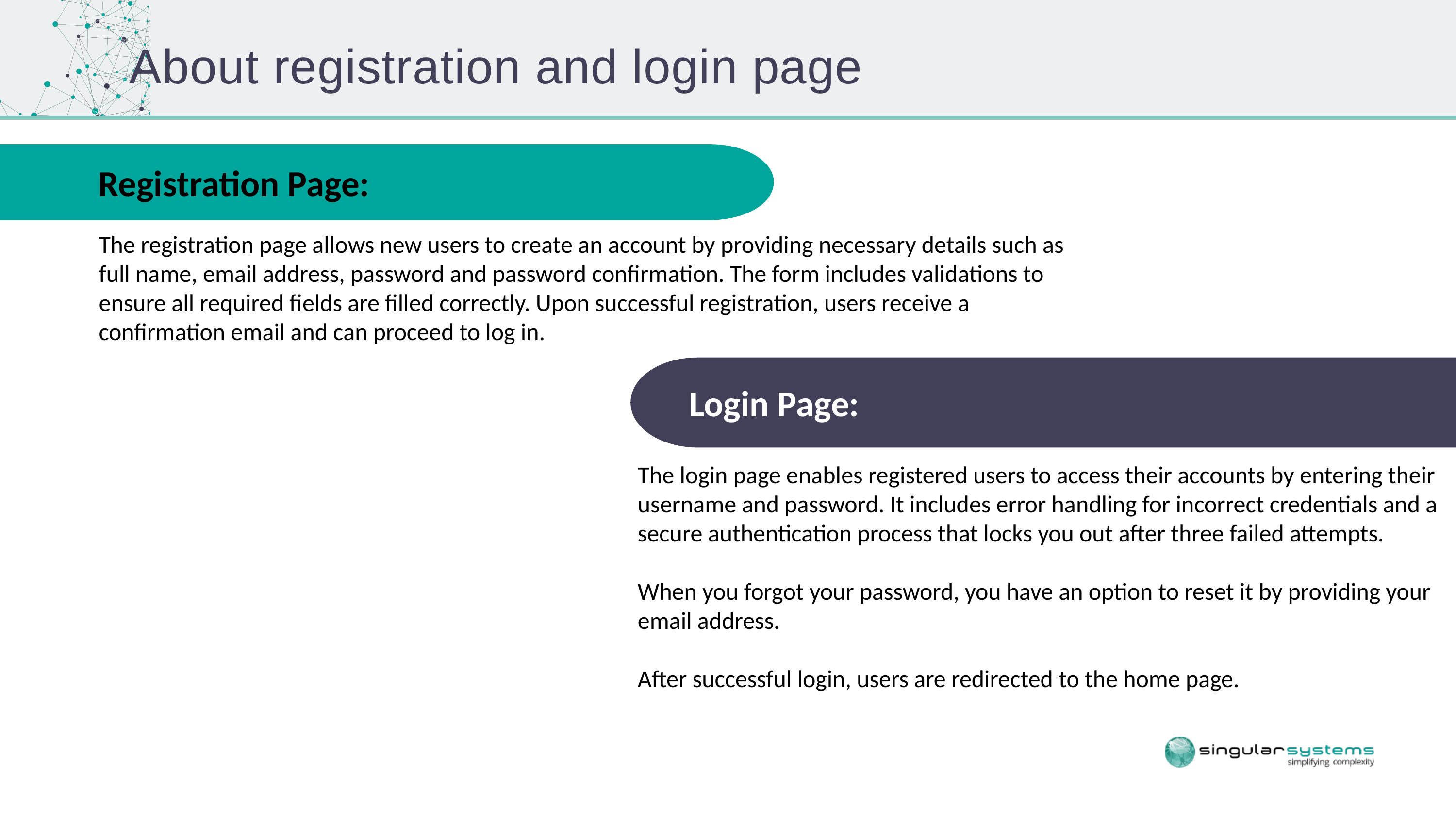

About registration and login page

Registration Page:
The registration page allows new users to create an account by providing necessary details such as full name, email address, password and password confirmation. The form includes validations to ensure all required fields are filled correctly. Upon successful registration, users receive a confirmation email and can proceed to log in.
Login Page:
The login page enables registered users to access their accounts by entering their username and password. It includes error handling for incorrect credentials and a secure authentication process that locks you out after three failed attempts.

When you forgot your password, you have an option to reset it by providing your email address.
After successful login, users are redirected to the home page.